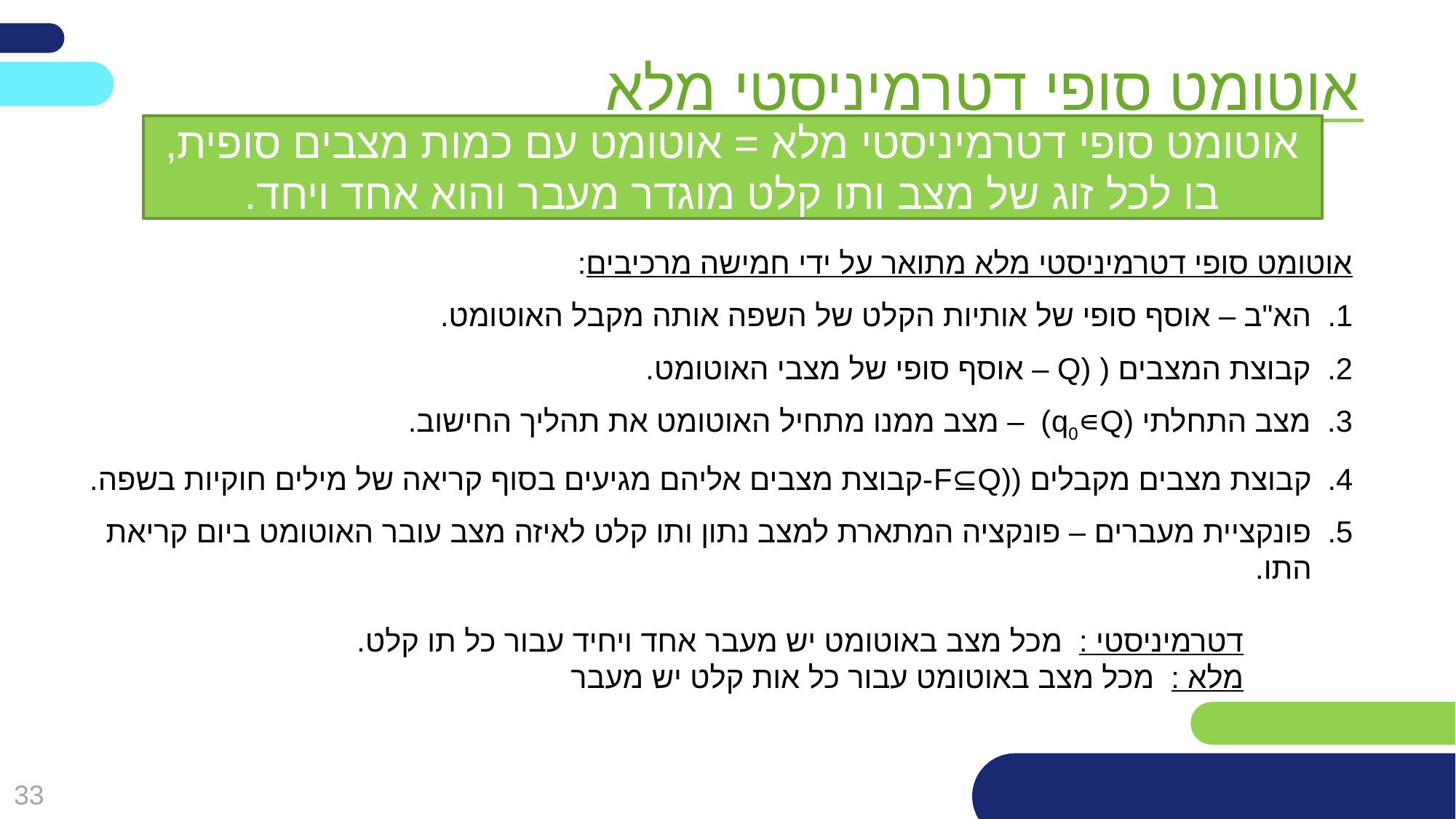

אוטומט סופי דטרמיניסטי מלא
אוטומט סופי דטרמיניסטי מלא = אוטומט עם כמות מצבים סופית, בו לכל זוג של מצב ותו קלט מוגדר מעבר והוא אחד ויחד.
אוטומט סופי דטרמיניסטי מלא מתואר על ידי חמישה מרכיבים:

הא"ב – אוסף סופי של אותיות הקלט של השפה אותה מקבל האוטומט.

2.  קבוצת המצבים ( (Q – אוסף סופי של מצבי האוטומט.

3.  מצב התחלתי (q0∊Q)  – מצב ממנו מתחיל האוטומט את תהליך החישוב.

קבוצת מצבים מקבלים ((F⊆Q-קבוצת מצבים אליהם מגיעים בסוף קריאה של מילים חוקיות בשפה.

פונקציית מעברים – פונקציה המתארת למצב נתון ותו קלט לאיזה מצב עובר האוטומט ביום קריאת התו.

דטרמיניסטי :  מכל מצב באוטומט יש מעבר אחד ויחיד עבור כל תו קלט.
מלא :  מכל מצב באוטומט עבור כל אות קלט יש מעבר